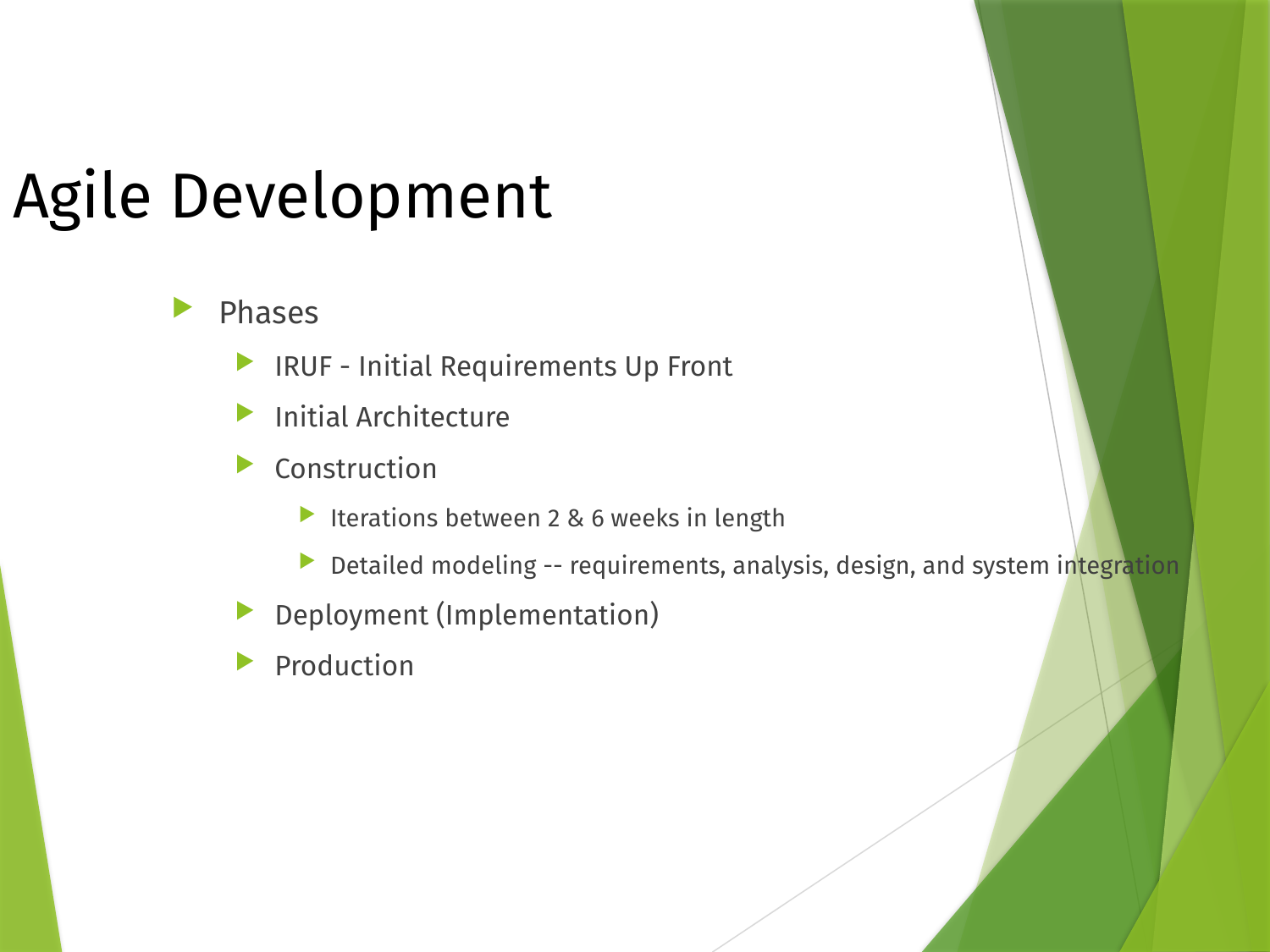

# Agile Development
Phases
IRUF - Initial Requirements Up Front
Initial Architecture
Construction
Iterations between 2 & 6 weeks in length
Detailed modeling -- requirements, analysis, design, and system integration
Deployment (Implementation)
Production